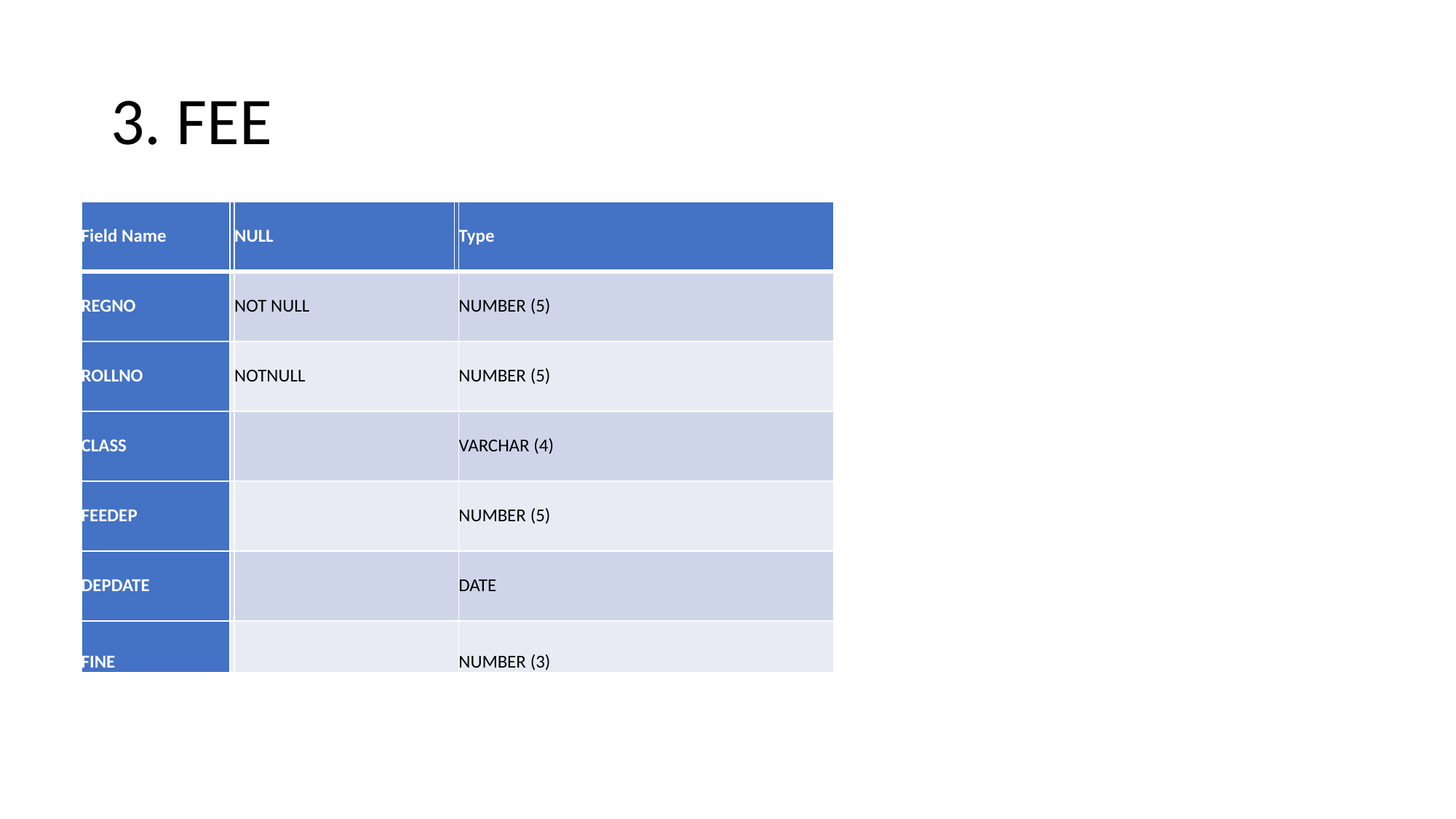

# 3. FEE
| Field Name |  | NULL |  | Type |
| --- | --- | --- | --- | --- |
| REGNO |  | NOT NULL |  | NUMBER (5) |
| ROLLNO |  | NOTNULL |  | NUMBER (5) |
| CLASS |  |  |  | VARCHAR (4) |
| FEEDEP |  |  |  | NUMBER (5) |
| DEPDATE |  |  |  | DATE |
| FINE |  |  |  | NUMBER (3) |